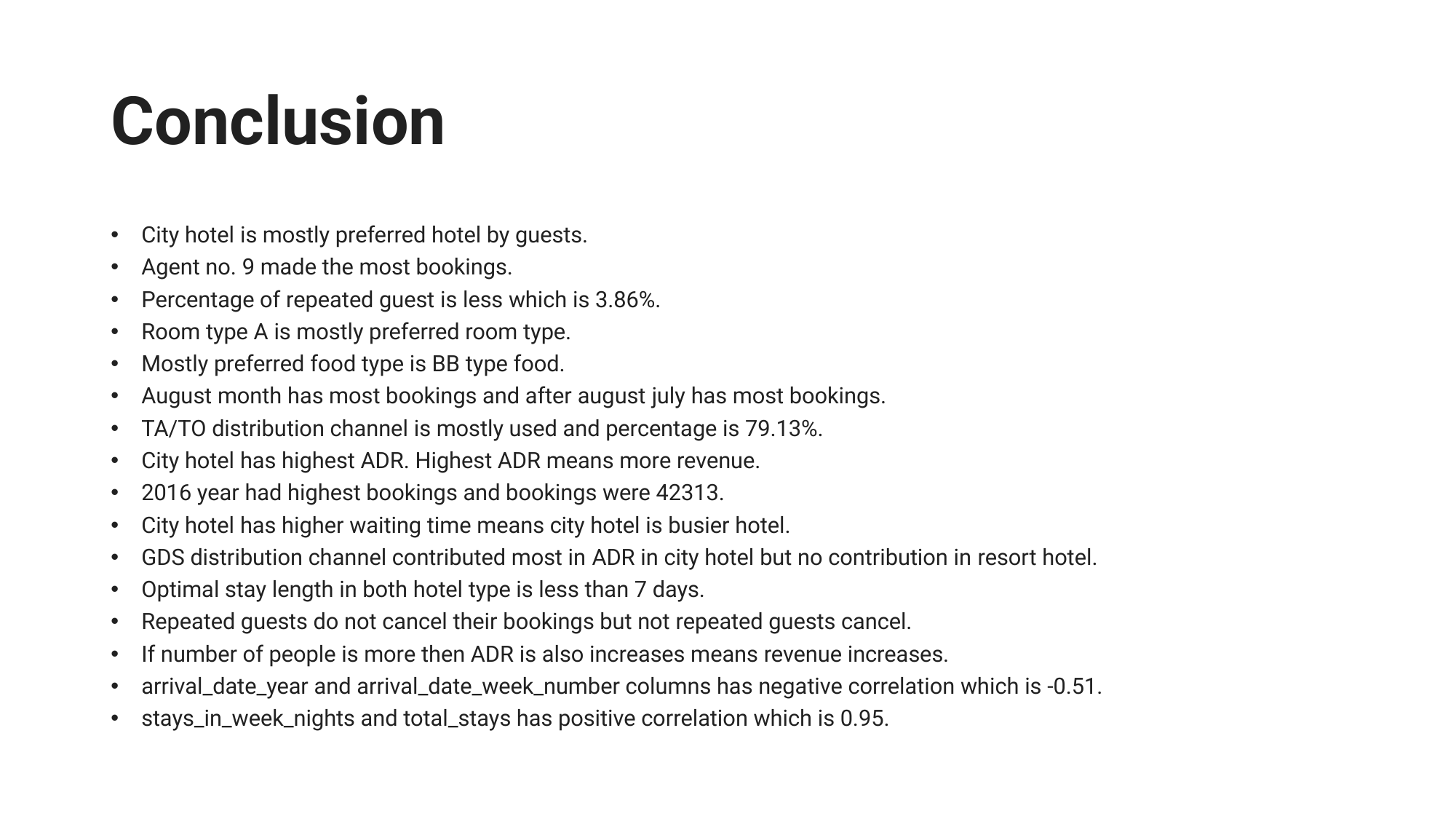

# Conclusion
City hotel is mostly preferred hotel by guests.
Agent no. 9 made the most bookings.
Percentage of repeated guest is less which is 3.86%.
Room type A is mostly preferred room type.
Mostly preferred food type is BB type food.
August month has most bookings and after august july has most bookings.
TA/TO distribution channel is mostly used and percentage is 79.13%.
City hotel has highest ADR. Highest ADR means more revenue.
2016 year had highest bookings and bookings were 42313.
City hotel has higher waiting time means city hotel is busier hotel.
GDS distribution channel contributed most in ADR in city hotel but no contribution in resort hotel.
Optimal stay length in both hotel type is less than 7 days.
Repeated guests do not cancel their bookings but not repeated guests cancel.
If number of people is more then ADR is also increases means revenue increases.
arrival_date_year and arrival_date_week_number columns has negative correlation which is -0.51.
stays_in_week_nights and total_stays has positive correlation which is 0.95.